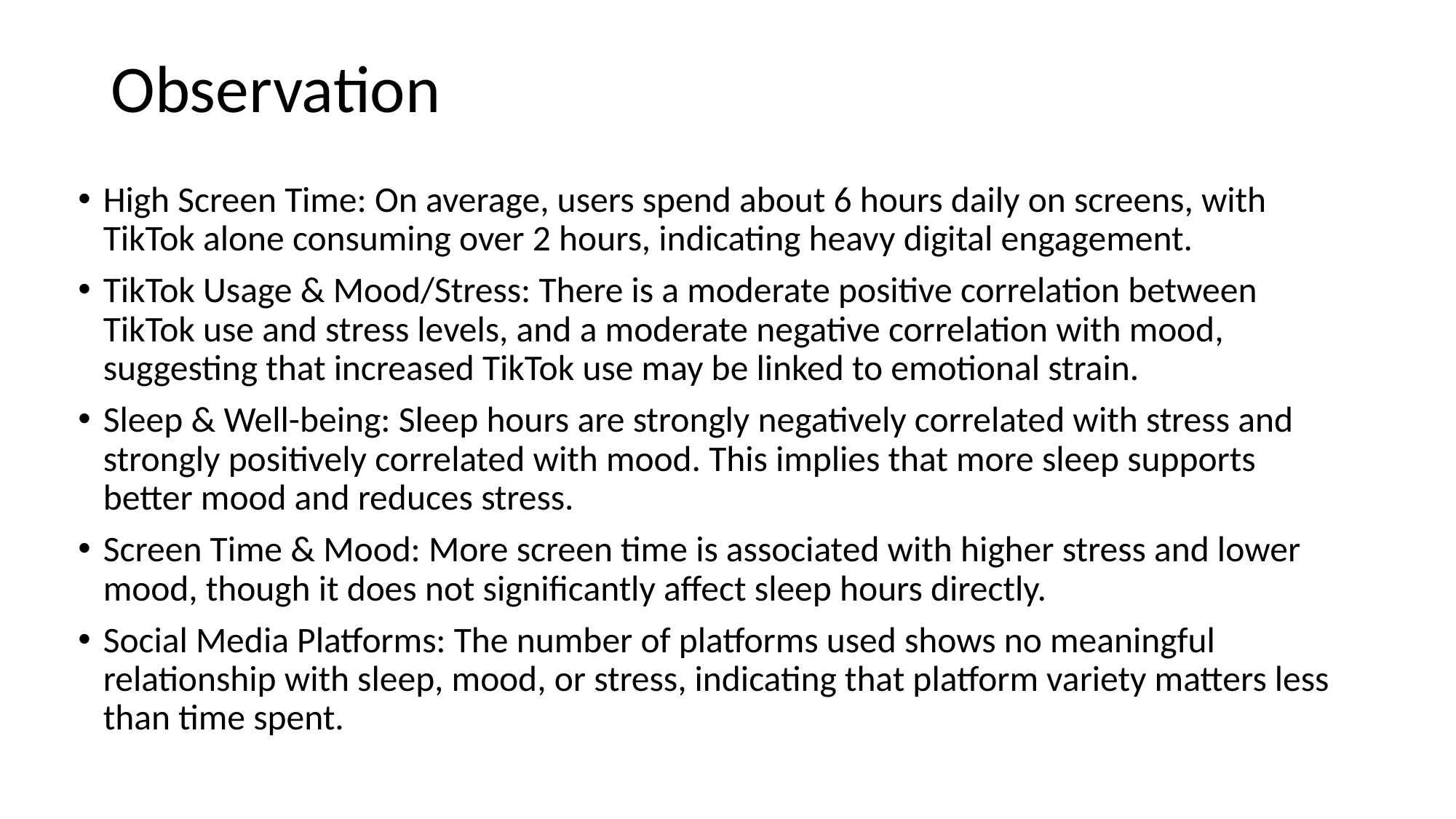

# Observation
High Screen Time: On average, users spend about 6 hours daily on screens, with TikTok alone consuming over 2 hours, indicating heavy digital engagement.
TikTok Usage & Mood/Stress: There is a moderate positive correlation between TikTok use and stress levels, and a moderate negative correlation with mood, suggesting that increased TikTok use may be linked to emotional strain.
Sleep & Well-being: Sleep hours are strongly negatively correlated with stress and strongly positively correlated with mood. This implies that more sleep supports better mood and reduces stress.
Screen Time & Mood: More screen time is associated with higher stress and lower mood, though it does not significantly affect sleep hours directly.
Social Media Platforms: The number of platforms used shows no meaningful relationship with sleep, mood, or stress, indicating that platform variety matters less than time spent.